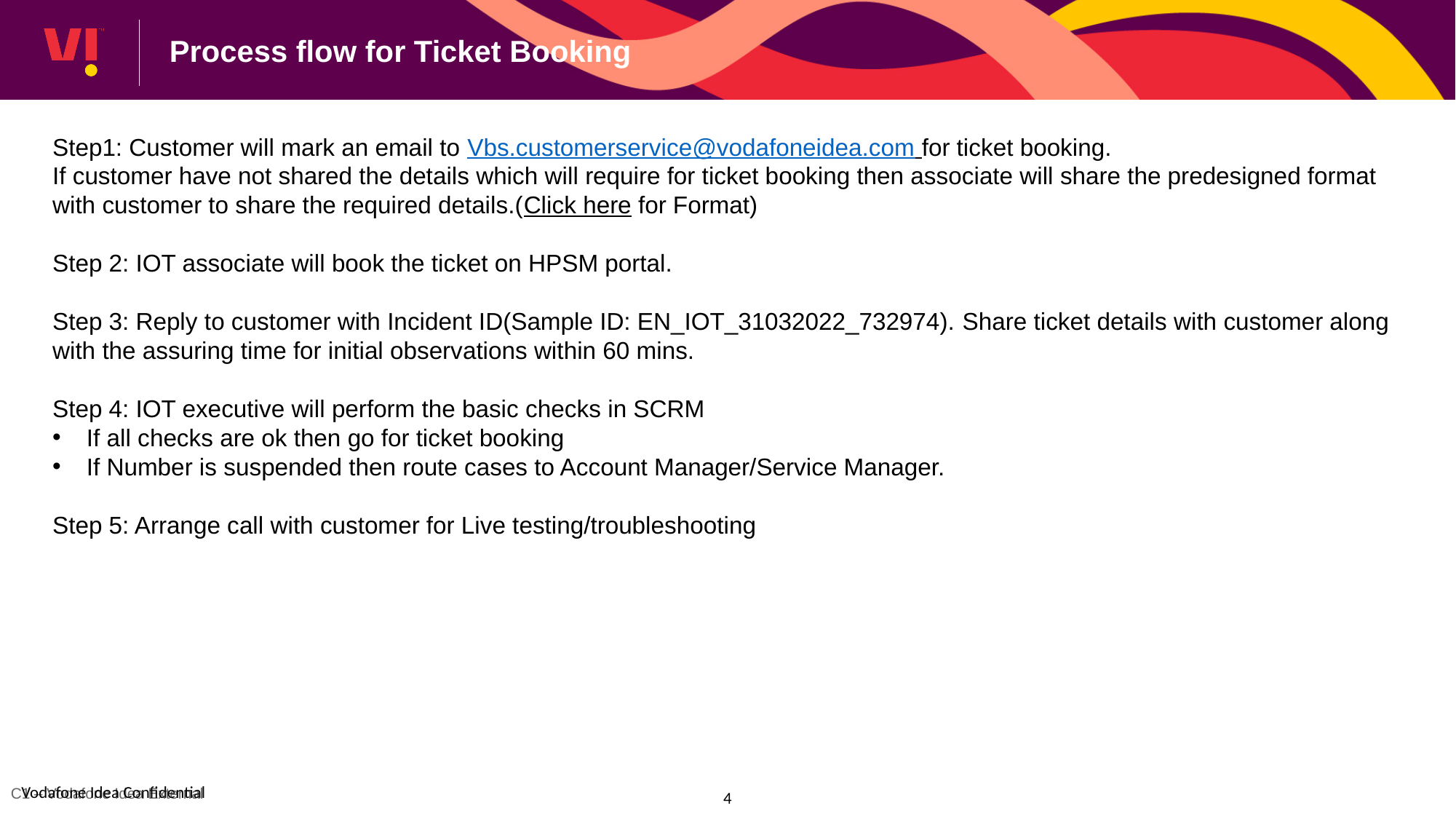

Process flow for Ticket Booking
Step1: Customer will mark an email to Vbs.customerservice@vodafoneidea.com for ticket booking.
If customer have not shared the details which will require for ticket booking then associate will share the predesigned format with customer to share the required details.(Click here for Format)

Step 2: IOT associate will book the ticket on HPSM portal.

Step 3: Reply to customer with Incident ID(Sample ID: EN_IOT_31032022_732974). Share ticket details with customer along with the assuring time for initial observations within 60 mins.

Step 4: IOT executive will perform the basic checks in SCRM
If all checks are ok then go for ticket booking
If Number is suspended then route cases to Account Manager/Service Manager.

Step 5: Arrange call with customer for Live testing/troubleshooting
4